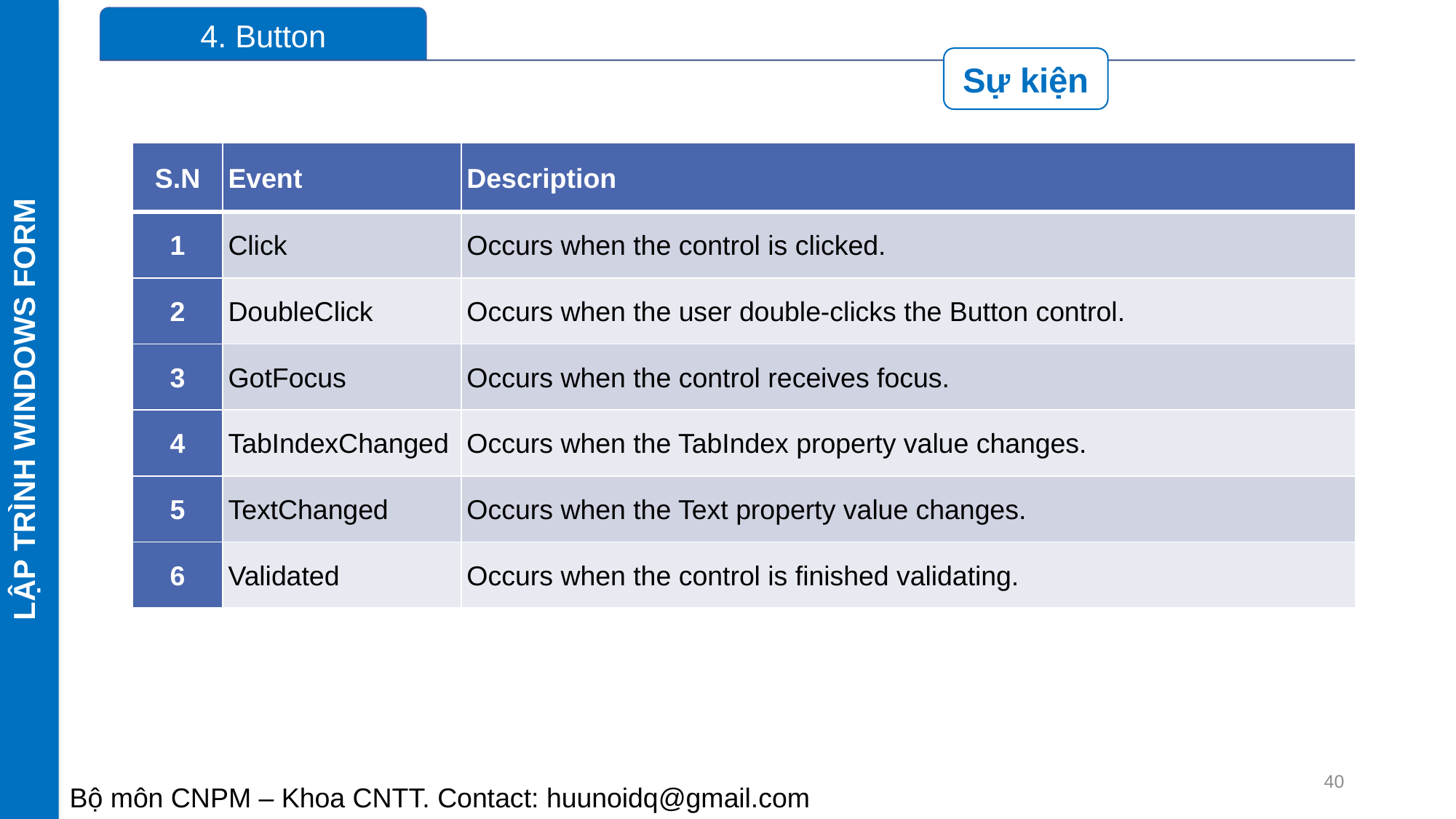

LẬP TRÌNH WINDOWS FORM
4. Button
Sự kiện
| S.N | Event | Description |
| --- | --- | --- |
| 1 | Click | Occurs when the control is clicked. |
| 2 | DoubleClick | Occurs when the user double-clicks the Button control. |
| 3 | GotFocus | Occurs when the control receives focus. |
| 4 | TabIndexChanged | Occurs when the TabIndex property value changes. |
| 5 | TextChanged | Occurs when the Text property value changes. |
| 6 | Validated | Occurs when the control is finished validating. |
40
Bộ môn CNPM – Khoa CNTT. Contact: huunoidq@gmail.com